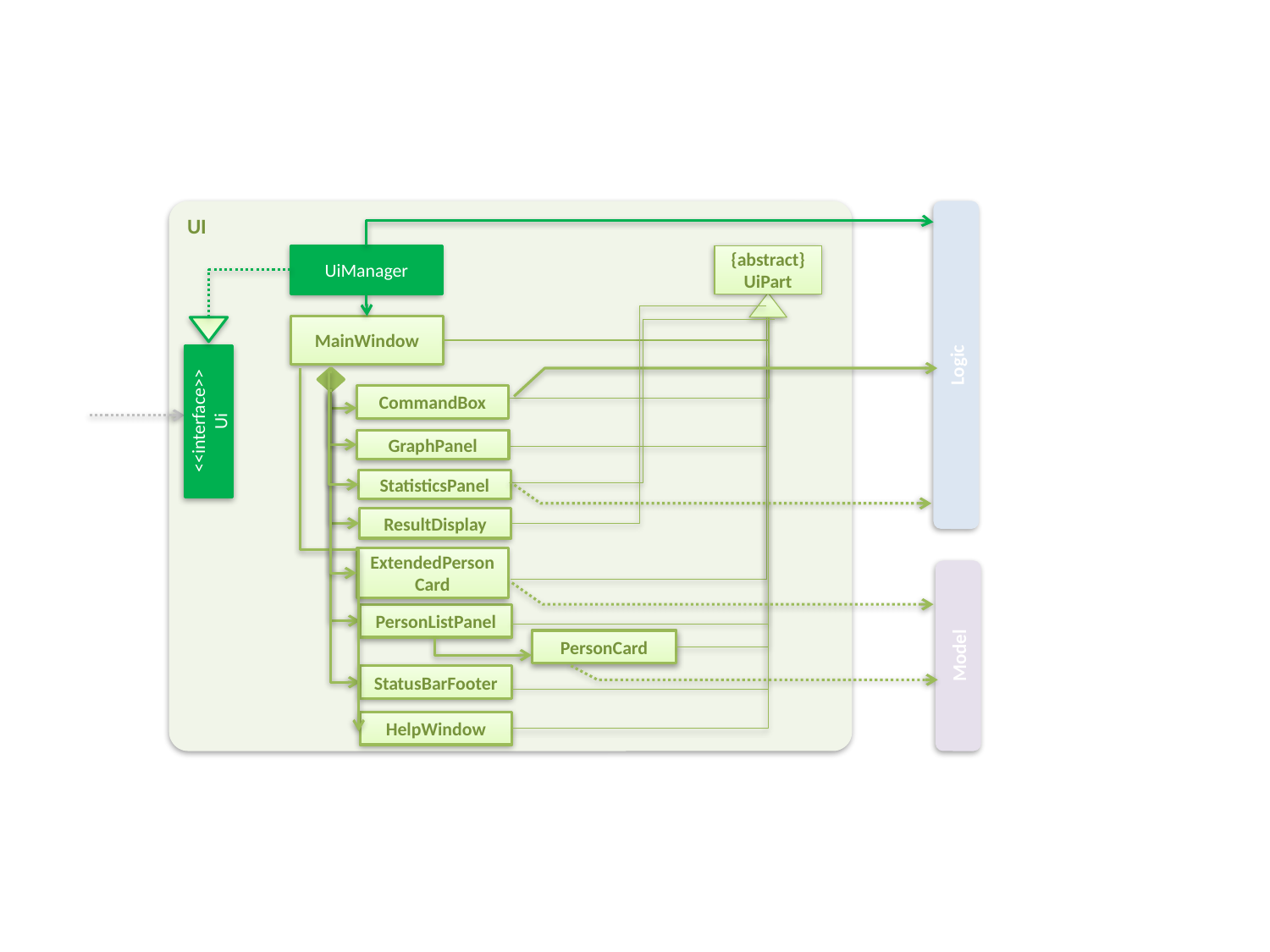

UI
UiManager
{abstract}
UiPart

MainWindow

Logic

CommandBox
<<interface>>
Ui
GraphPanel
StatisticsPanel

ResultDisplay
ExtendedPersonCard

PersonListPanel
PersonCard
Model
StatusBarFooter

HelpWindow